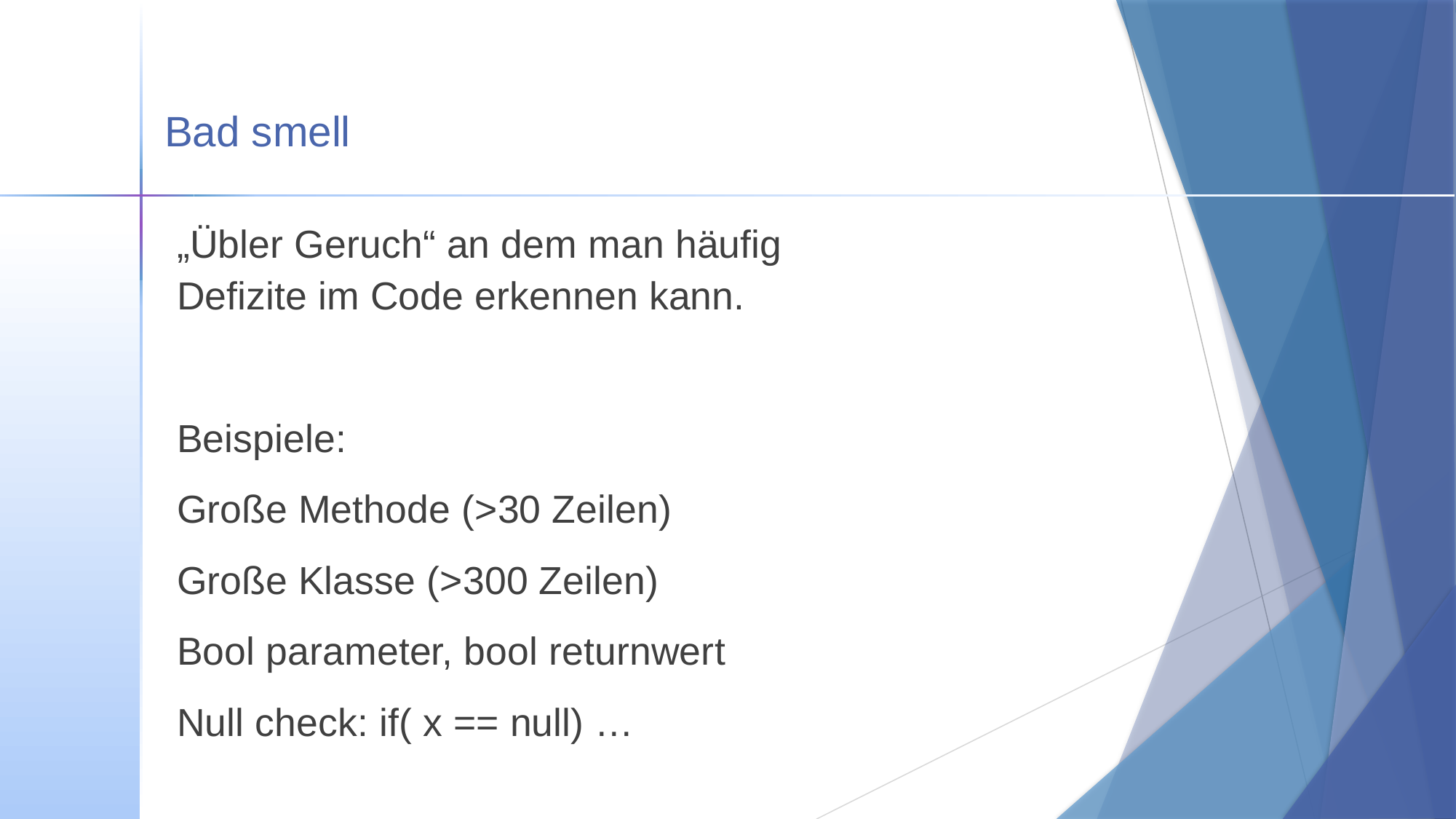

# Bad smell
„Übler Geruch“ an dem man häufig
Defizite im Code erkennen kann.

Beispiele:
Große Methode (>30 Zeilen)
Große Klasse (>300 Zeilen)
Bool parameter, bool returnwert
Null check: if( x == null) …